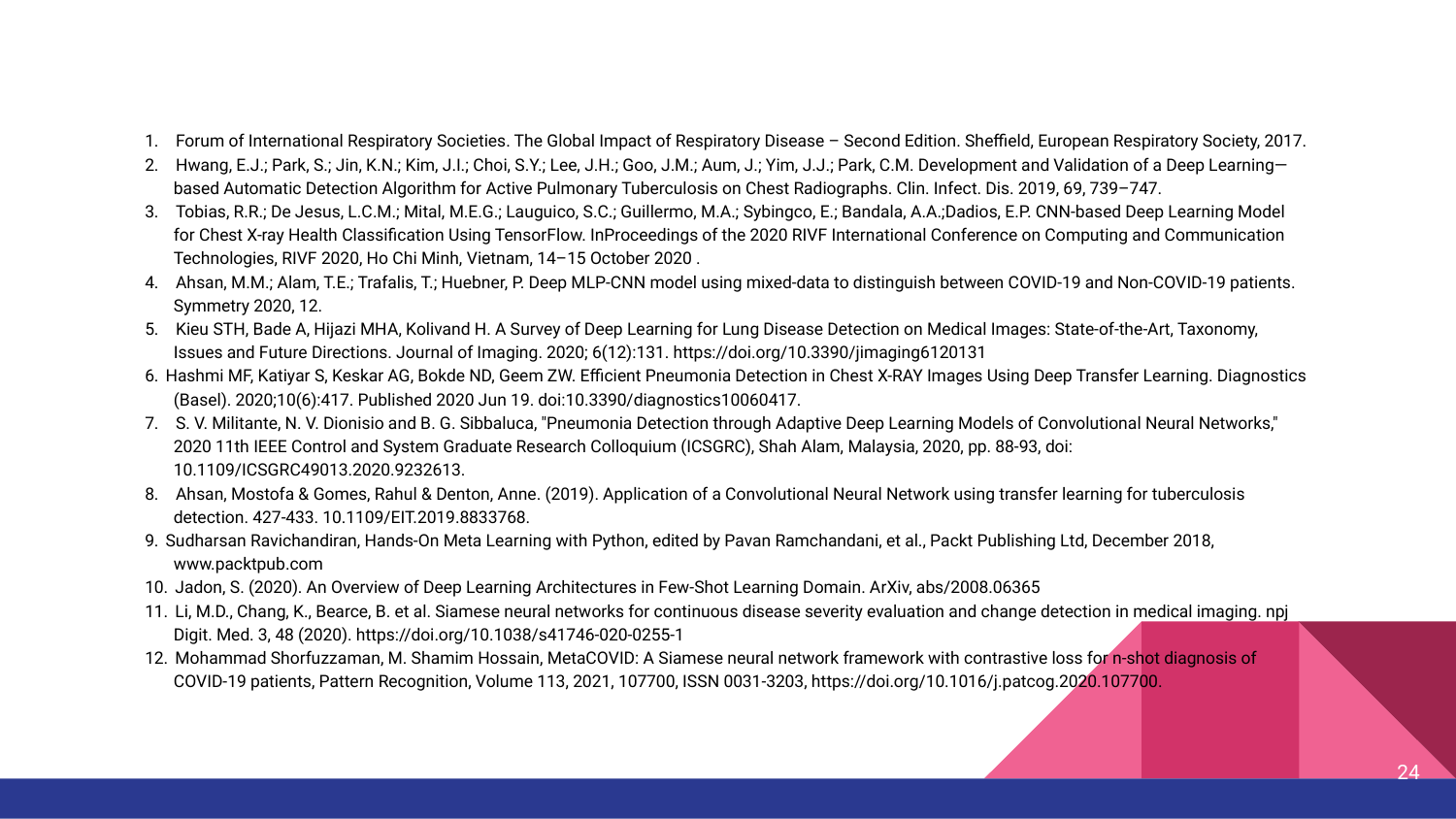

1.     Forum of International Respiratory Societies. The Global Impact of Respiratory Disease – Second Edition. Sheffield, European Respiratory Society, 2017.
2.     Hwang, E.J.; Park, S.; Jin, K.N.; Kim, J.I.; Choi, S.Y.; Lee, J.H.; Goo, J.M.; Aum, J.; Yim, J.J.; Park, C.M. Development and Validation of a Deep Learning—based Automatic Detection Algorithm for Active Pulmonary Tuberculosis on Chest Radiographs. Clin. Infect. Dis. 2019, 69, 739–747.
3.     Tobias, R.R.; De Jesus, L.C.M.; Mital, M.E.G.; Lauguico, S.C.; Guillermo, M.A.; Sybingco, E.; Bandala, A.A.;Dadios, E.P. CNN-based Deep Learning Model for Chest X-ray Health Classification Using TensorFlow. InProceedings of the 2020 RIVF International Conference on Computing and Communication Technologies, RIVF 2020, Ho Chi Minh, Vietnam, 14–15 October 2020 .
4.     Ahsan, M.M.; Alam, T.E.; Trafalis, T.; Huebner, P. Deep MLP-CNN model using mixed-data to distinguish between COVID-19 and Non-COVID-19 patients. Symmetry 2020, 12.
5.     Kieu STH, Bade A, Hijazi MHA, Kolivand H. A Survey of Deep Learning for Lung Disease Detection on Medical Images: State-of-the-Art, Taxonomy, Issues and Future Directions. Journal of Imaging. 2020; 6(12):131. https://doi.org/10.3390/jimaging6120131
6.  Hashmi MF, Katiyar S, Keskar AG, Bokde ND, Geem ZW. Efficient Pneumonia Detection in Chest X-RAY Images Using Deep Transfer Learning. Diagnostics (Basel). 2020;10(6):417. Published 2020 Jun 19. doi:10.3390/diagnostics10060417.
7.     S. V. Militante, N. V. Dionisio and B. G. Sibbaluca, "Pneumonia Detection through Adaptive Deep Learning Models of Convolutional Neural Networks," 2020 11th IEEE Control and System Graduate Research Colloquium (ICSGRC), Shah Alam, Malaysia, 2020, pp. 88-93, doi: 10.1109/ICSGRC49013.2020.9232613.
8.     Ahsan, Mostofa & Gomes, Rahul & Denton, Anne. (2019). Application of a Convolutional Neural Network using transfer learning for tuberculosis detection. 427-433. 10.1109/EIT.2019.8833768.
9.  Sudharsan Ravichandiran, Hands-On Meta Learning with Python, edited by Pavan Ramchandani, et al., Packt Publishing Ltd, December 2018, www.packtpub.com
10.  Jadon, S. (2020). An Overview of Deep Learning Architectures in Few-Shot Learning Domain. ArXiv, abs/2008.06365
11.  Li, M.D., Chang, K., Bearce, B. et al. Siamese neural networks for continuous disease severity evaluation and change detection in medical imaging. npj Digit. Med. 3, 48 (2020). https://doi.org/10.1038/s41746-020-0255-1
12.  Mohammad Shorfuzzaman, M. Shamim Hossain, MetaCOVID: A Siamese neural network framework with contrastive loss for n-shot diagnosis of COVID-19 patients, Pattern Recognition, Volume 113, 2021, 107700, ISSN 0031-3203, https://doi.org/10.1016/j.patcog.2020.107700.
24